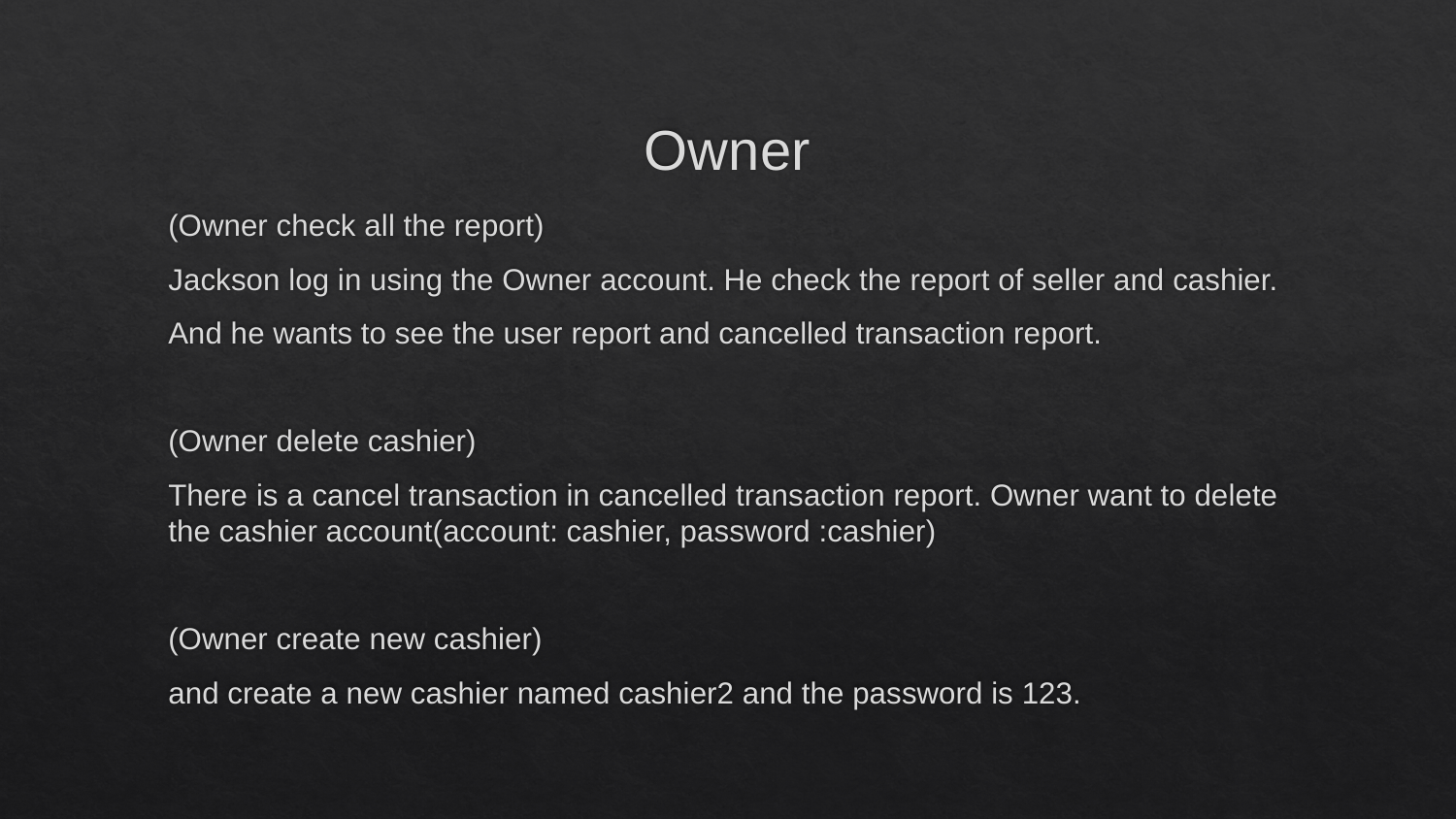

# Owner
(Owner check all the report)
Jackson log in using the Owner account. He check the report of seller and cashier.
And he wants to see the user report and cancelled transaction report.

(Owner delete cashier)
There is a cancel transaction in cancelled transaction report. Owner want to delete the cashier account(account: cashier, password :cashier)

(Owner create new cashier)
and create a new cashier named cashier2 and the password is 123.